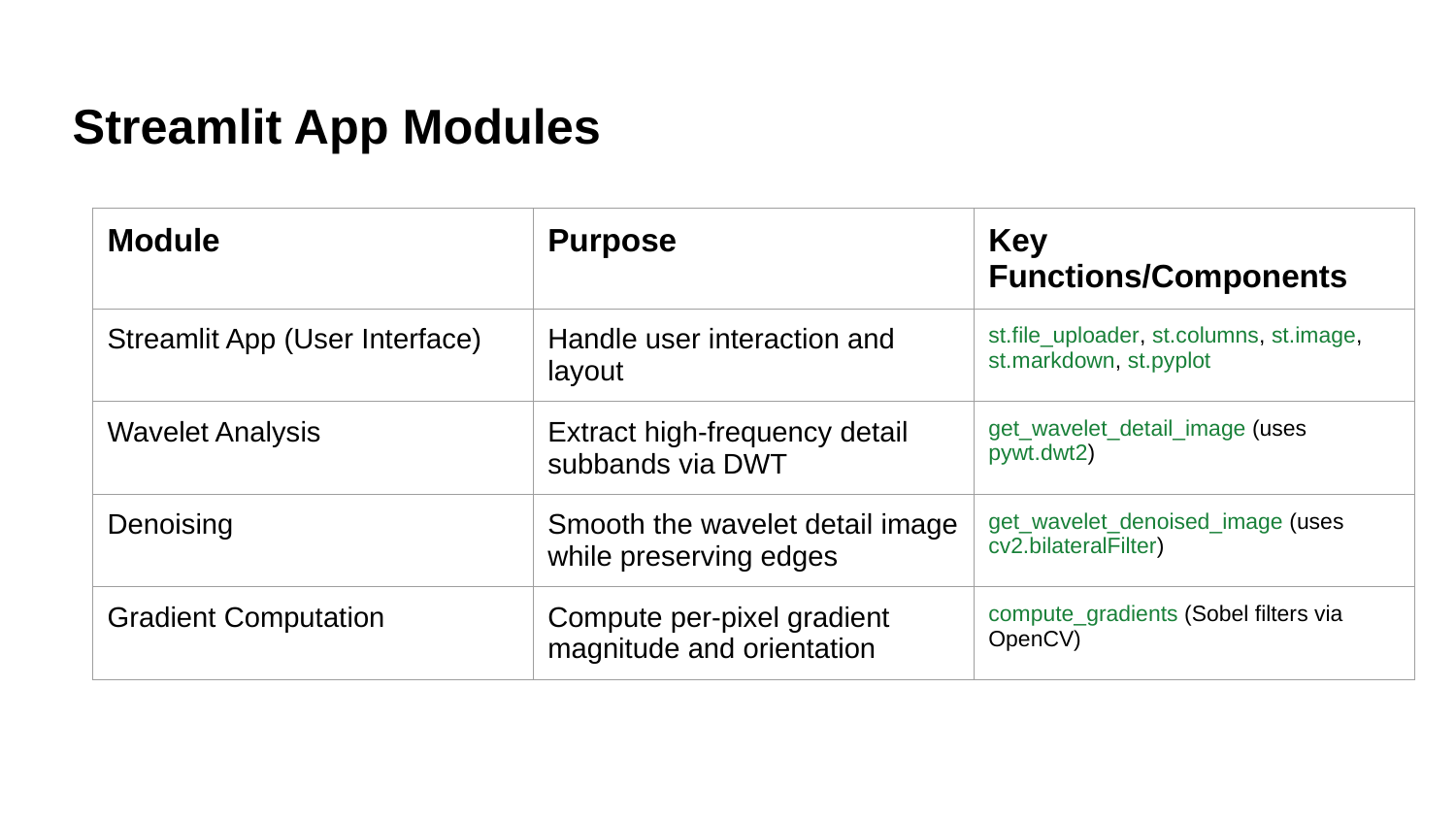

# Streamlit App Modules

| Module | Purpose | Key Functions/Components |
| --- | --- | --- |
| Streamlit App (User Interface) | Handle user interaction and layout | st.file\_uploader, st.columns, st.image, st.markdown, st.pyplot |
| Wavelet Analysis | Extract high‑frequency detail subbands via DWT | get\_wavelet\_detail\_image (uses pywt.dwt2) |
| Denoising | Smooth the wavelet detail image while preserving edges | get\_wavelet\_denoised\_image (uses cv2.bilateralFilter) |
| Gradient Computation | Compute per‑pixel gradient magnitude and orientation | compute\_gradients (Sobel filters via OpenCV) |